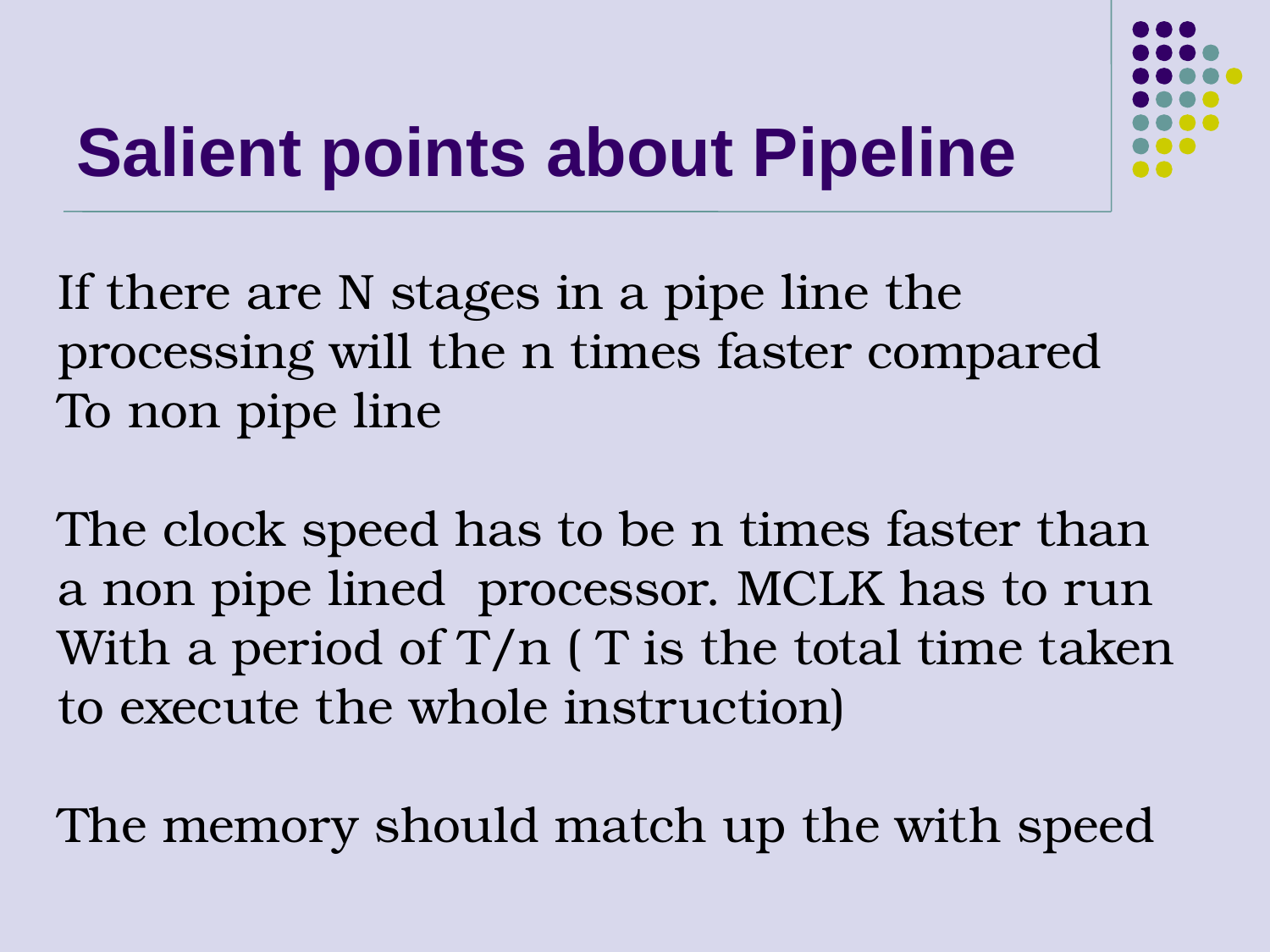

# Salient points about Pipeline
If there are N stages in a pipe line the
processing will the n times faster compared
To non pipe line

The clock speed has to be n times faster than
a non pipe lined  processor. MCLK has to run
With a period of T/n ( T is the total time taken
to execute the whole instruction)

The memory should match up the with speed